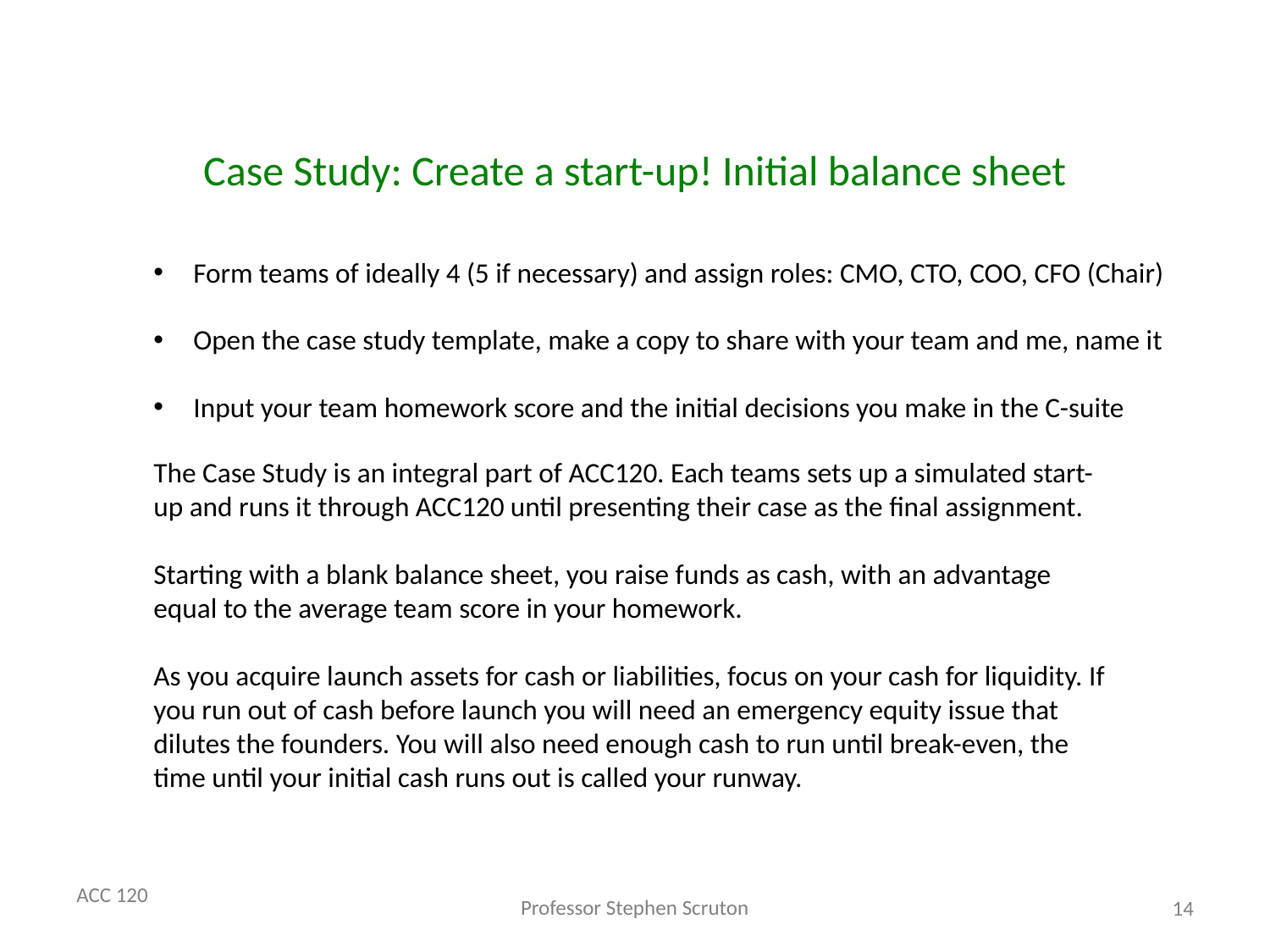

# Case Study: Create a start-up! Initial balance sheet
Form teams of ideally 4 (5 if necessary) and assign roles: CMO, CTO, COO, CFO (Chair)
Open the case study template, make a copy to share with your team and me, name it
Input your team homework score and the initial decisions you make in the C-suite
The Case Study is an integral part of ACC120. Each teams sets up a simulated start-up and runs it through ACC120 until presenting their case as the final assignment.

Starting with a blank balance sheet, you raise funds as cash, with an advantage equal to the average team score in your homework.

As you acquire launch assets for cash or liabilities, focus on your cash for liquidity. If you run out of cash before launch you will need an emergency equity issue that dilutes the founders. You will also need enough cash to run until break-even, the time until your initial cash runs out is called your runway.
14